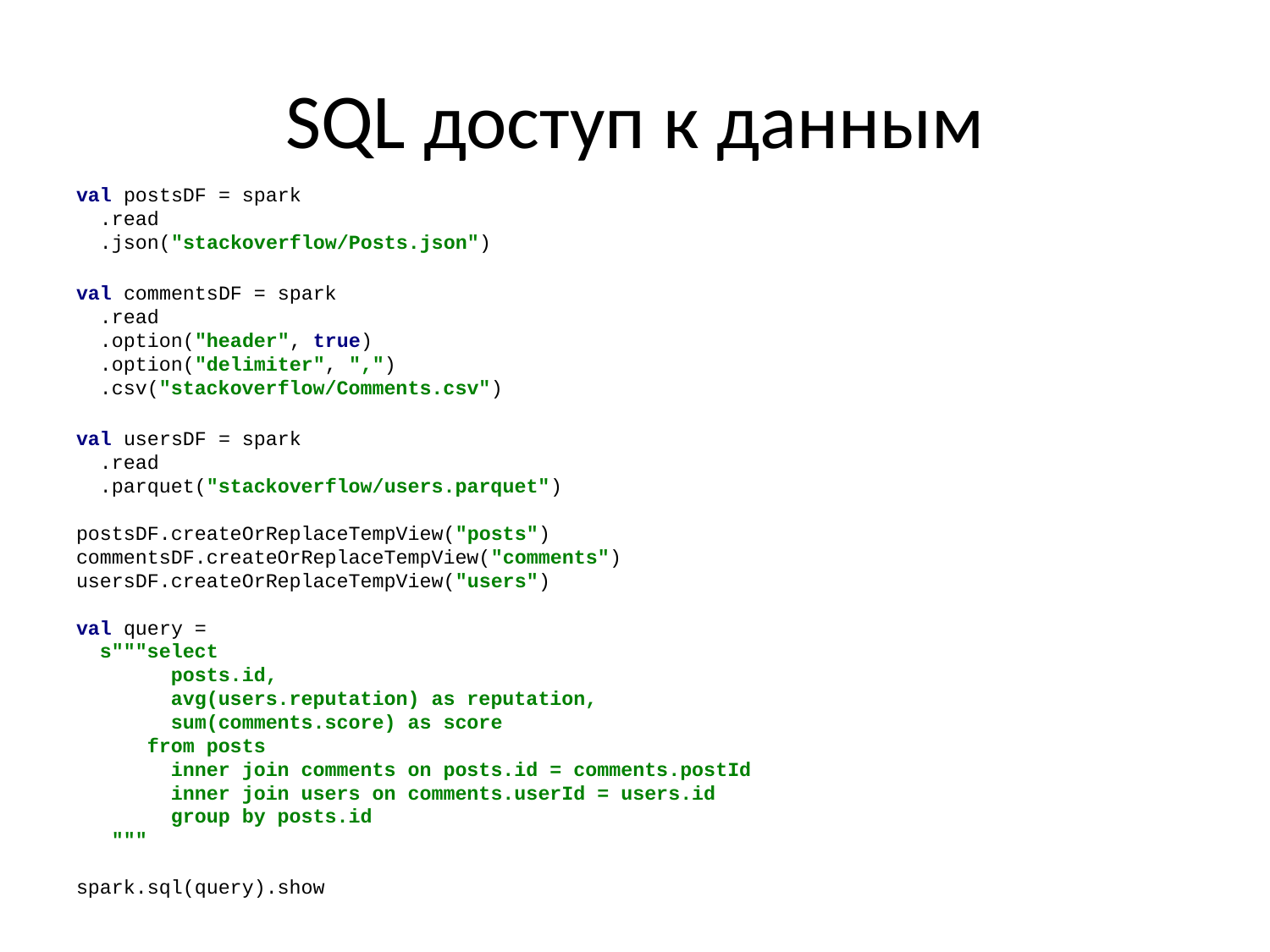

# SQL доступ к данным
val postsDF = spark
  .read
  .json("stackoverflow/Posts.json")
val commentsDF = spark
  .read
  .option("header", true)
  .option("delimiter", ",")
  .csv("stackoverflow/Comments.csv")
val usersDF = spark
  .read
  .parquet("stackoverflow/users.parquet")
postsDF.createOrReplaceTempView("posts")
commentsDF.createOrReplaceTempView("comments")
usersDF.createOrReplaceTempView("users")
val query =
  s"""select
        posts.id,
        avg(users.reputation) as reputation,
        sum(comments.score) as score
      from posts
        inner join comments on posts.id = comments.postId
        inner join users on comments.userId = users.id
        group by posts.id
   """
spark.sql(query).show